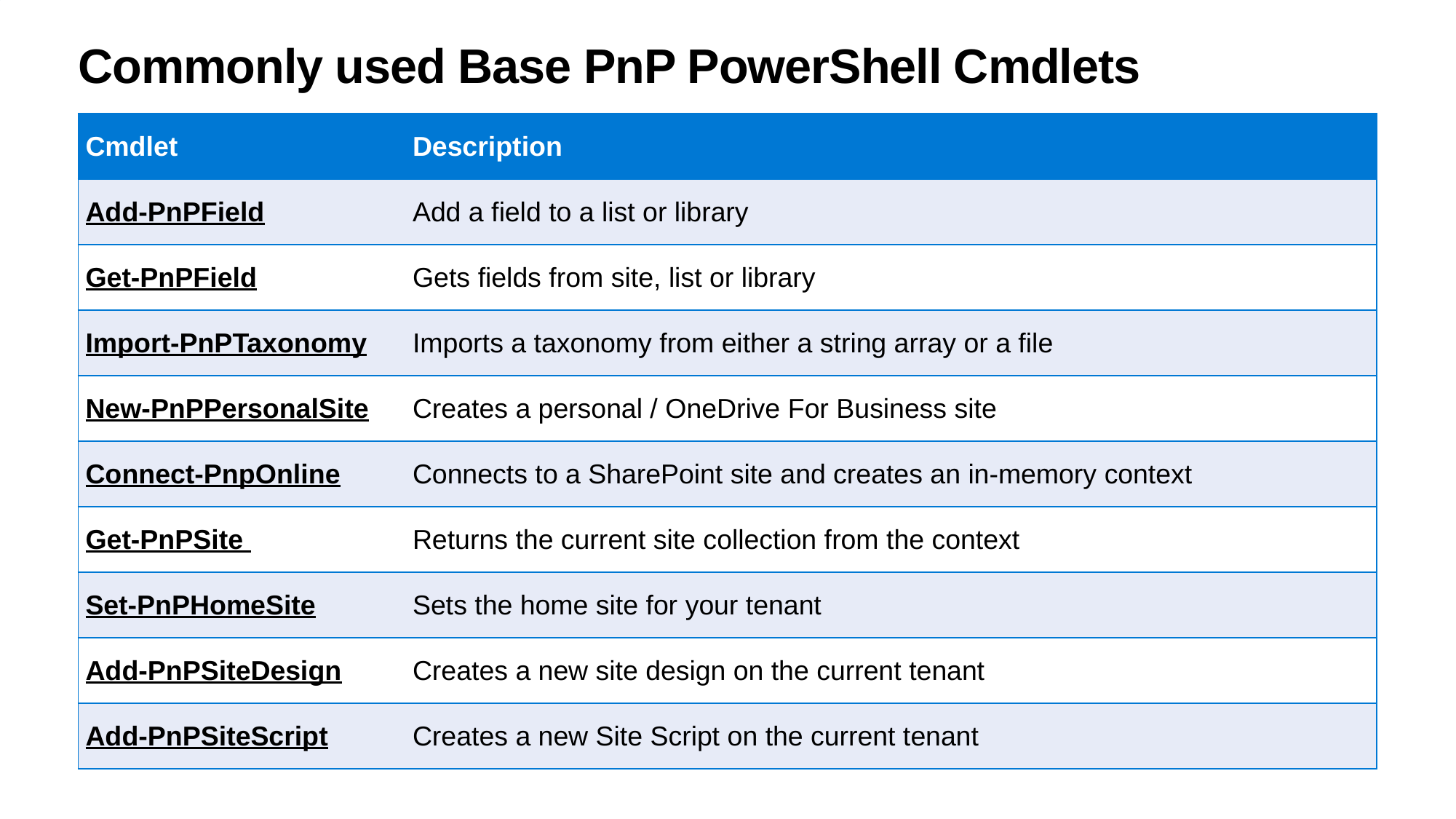

# Commonly used Base PnP PowerShell Cmdlets
| Cmdlet | Description |
| --- | --- |
| Add-PnPField | Add a field to a list or library |
| Get‑PnPField | Gets fields from site, list or library |
| Import-PnPTaxonomy | Imports a taxonomy from either a string array or a file |
| New-PnPPersonalSite | Creates a personal / OneDrive For Business site |
| Connect‑PnpOnline | Connects to a SharePoint site and creates an in-memory context |
| Get‑PnPSite | Returns the current site collection from the context |
| Set-PnPHomeSite | Sets the home site for your tenant |
| Add-PnPSiteDesign | Creates a new site design on the current tenant |
| Add-PnPSiteScript | Creates a new Site Script on the current tenant |